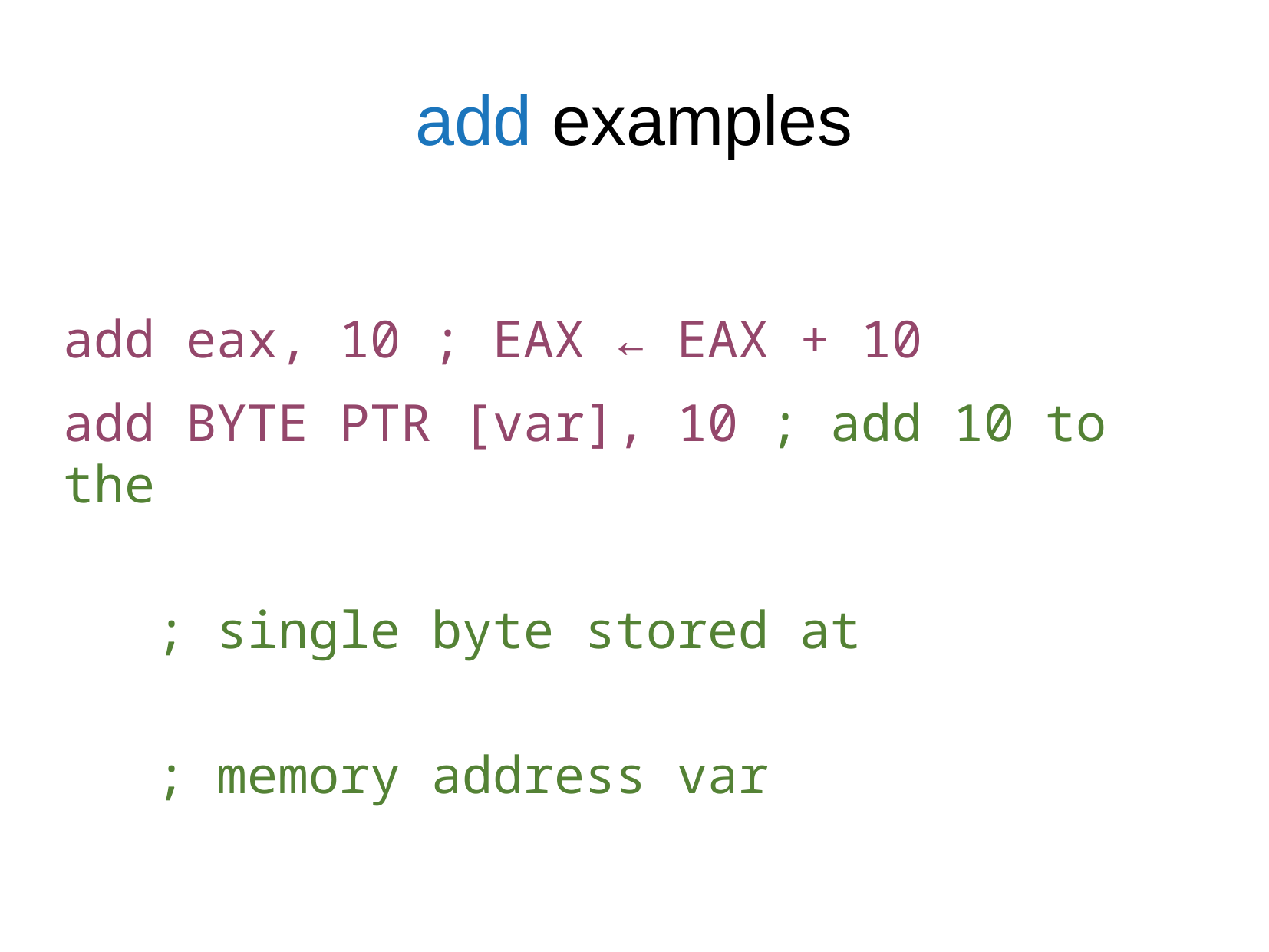

add examples

add eax, 10 ; EAX ← EAX + 10
add BYTE PTR [var], 10 ; add 10 to the
                                         ; single byte stored at
                                         ; memory address var